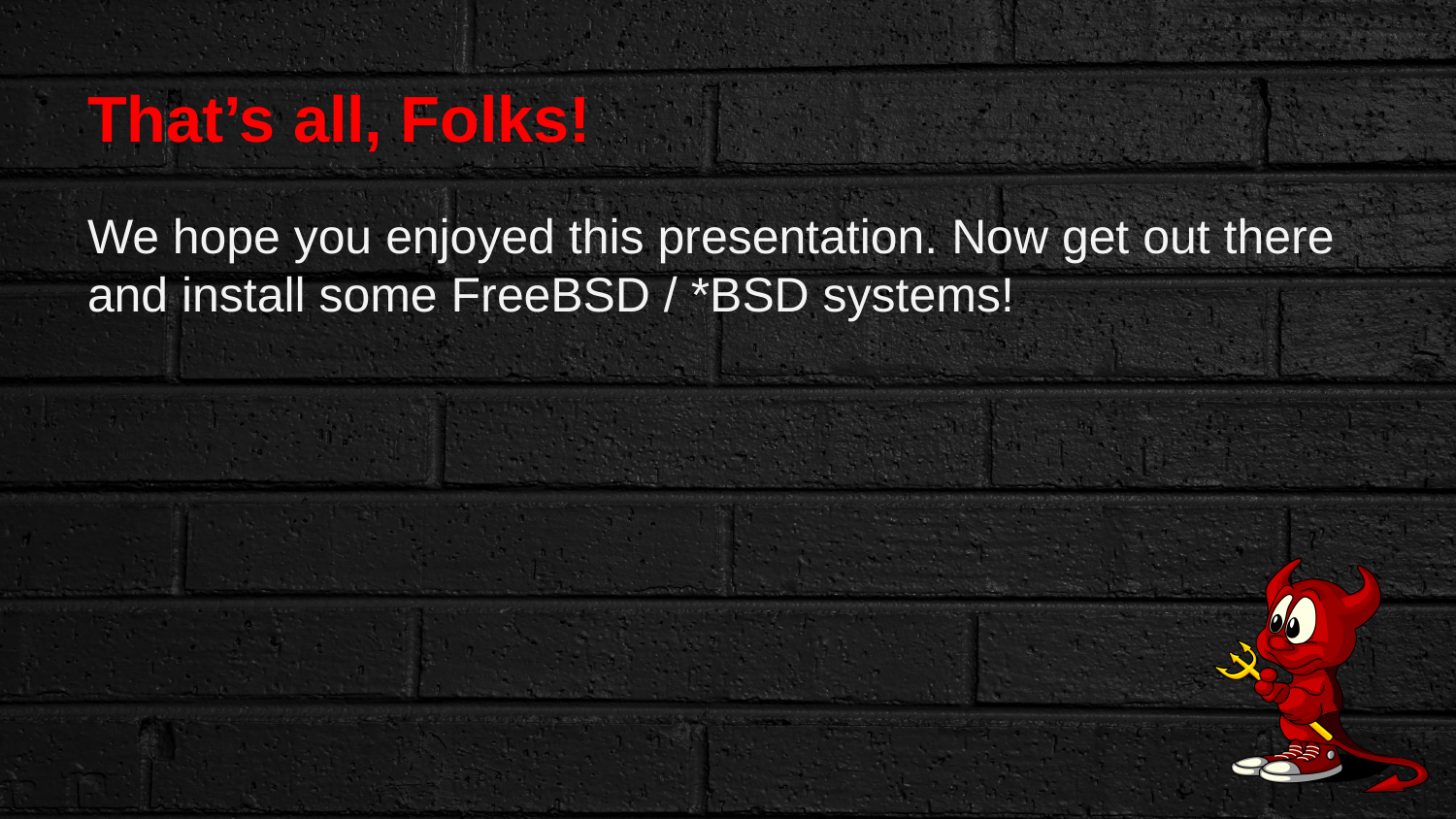

# That’s all, Folks!
We hope you enjoyed this presentation. Now get out there and install some FreeBSD / *BSD systems!